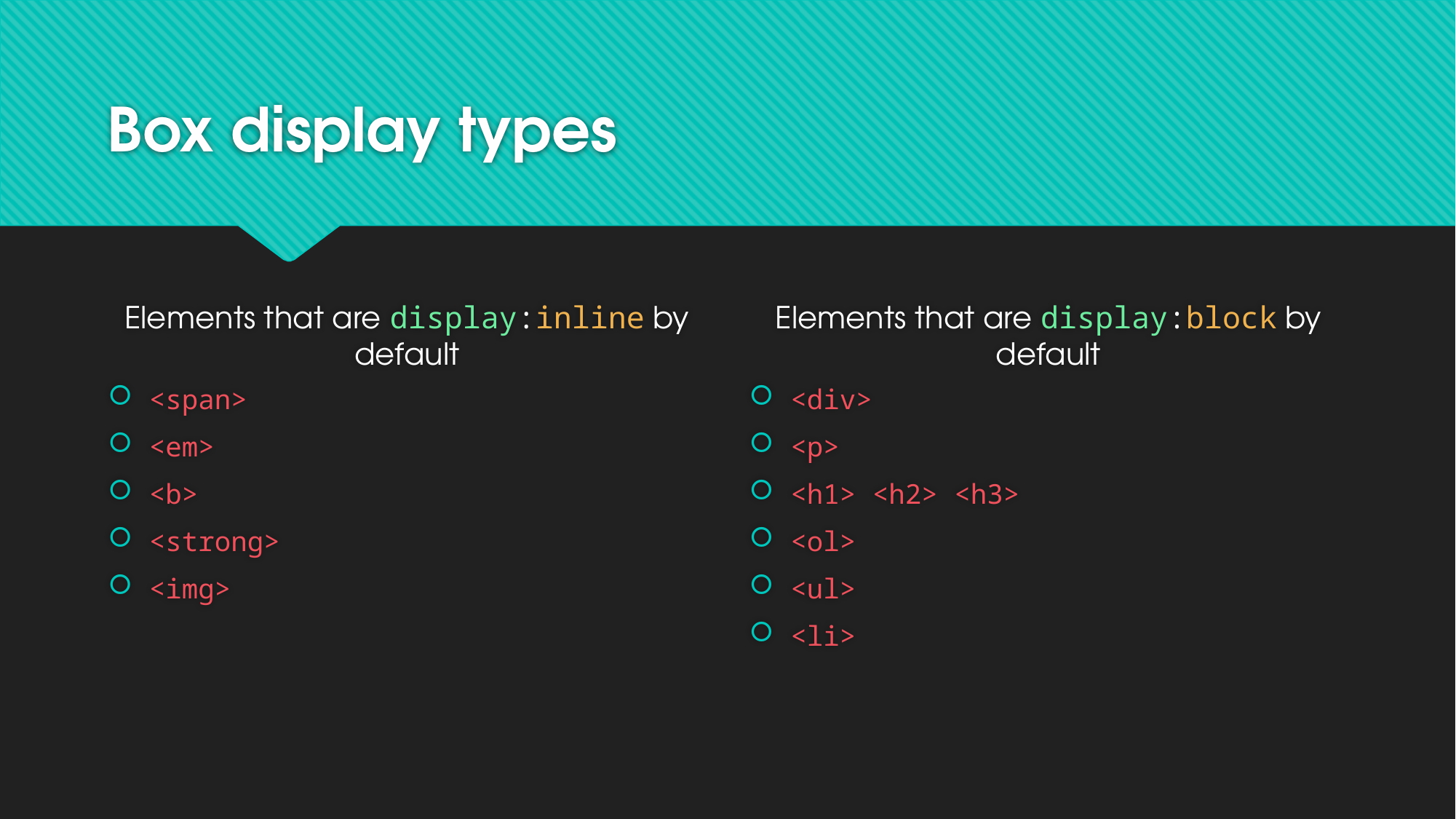

# Box display types
Elements that are display:inline by default
Elements that are display:block by default
<span>
<em>
<b>
<strong>
<img>
<div>
<p>
<h1> <h2> <h3>
<ol>
<ul>
<li>